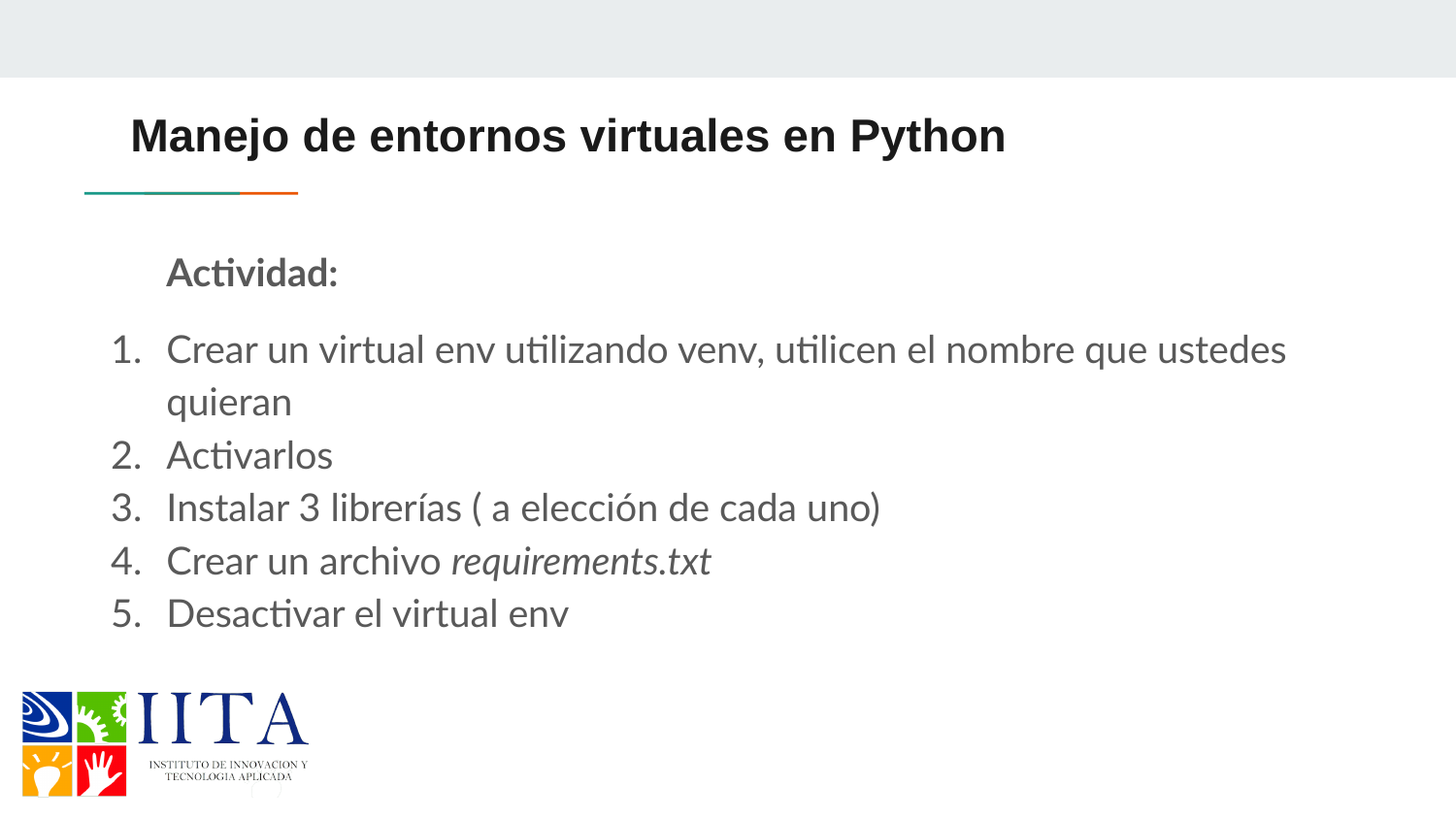

# Manejo de entornos virtuales en Python

Actividad:
Crear un virtual env utilizando venv, utilicen el nombre que ustedes quieran
Activarlos
Instalar 3 librerías ( a elección de cada uno)
Crear un archivo requirements.txt
Desactivar el virtual env